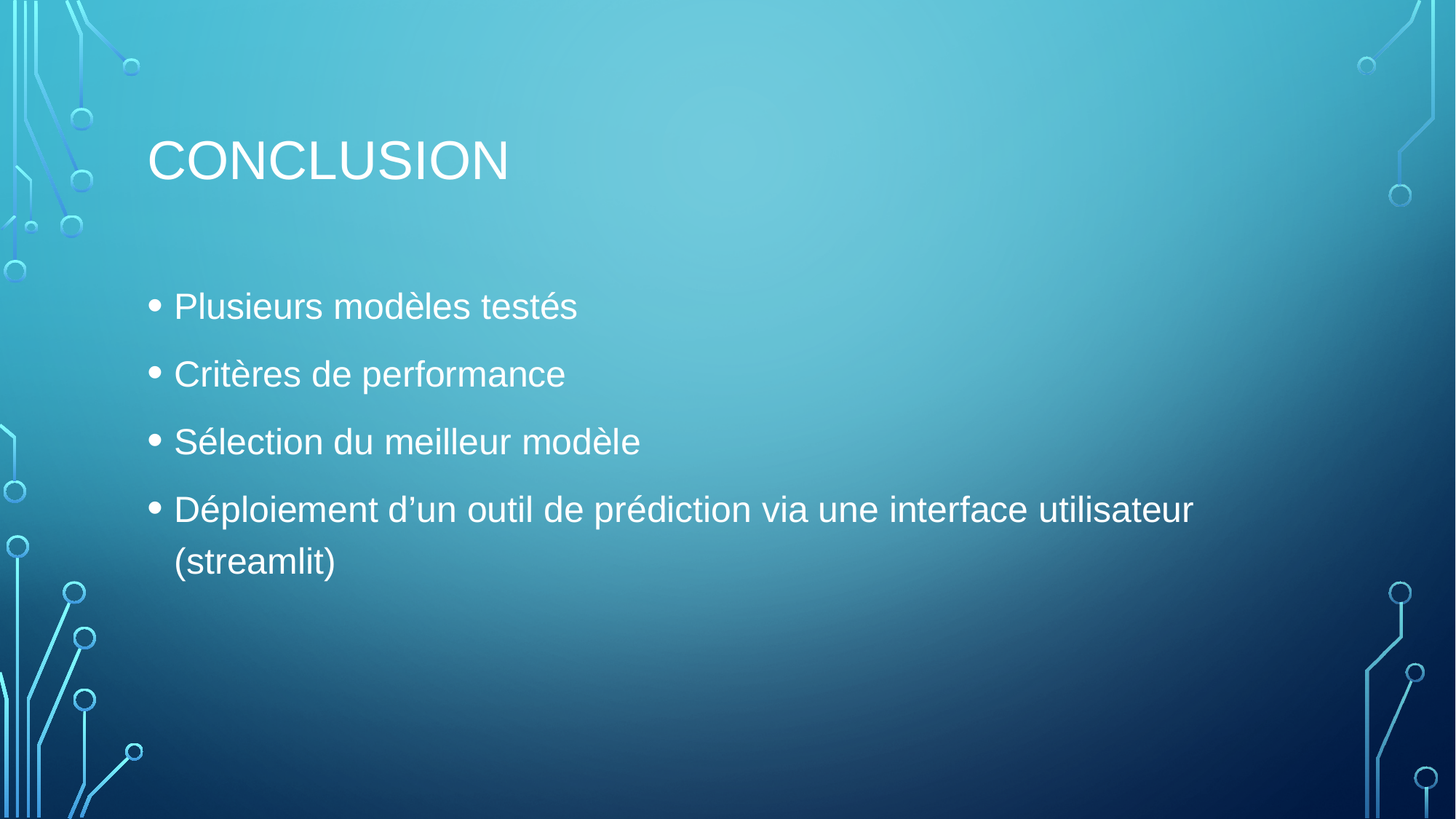

# Conclusion
Plusieurs modèles testés
Critères de performance
Sélection du meilleur modèle
Déploiement d’un outil de prédiction via une interface utilisateur (streamlit)